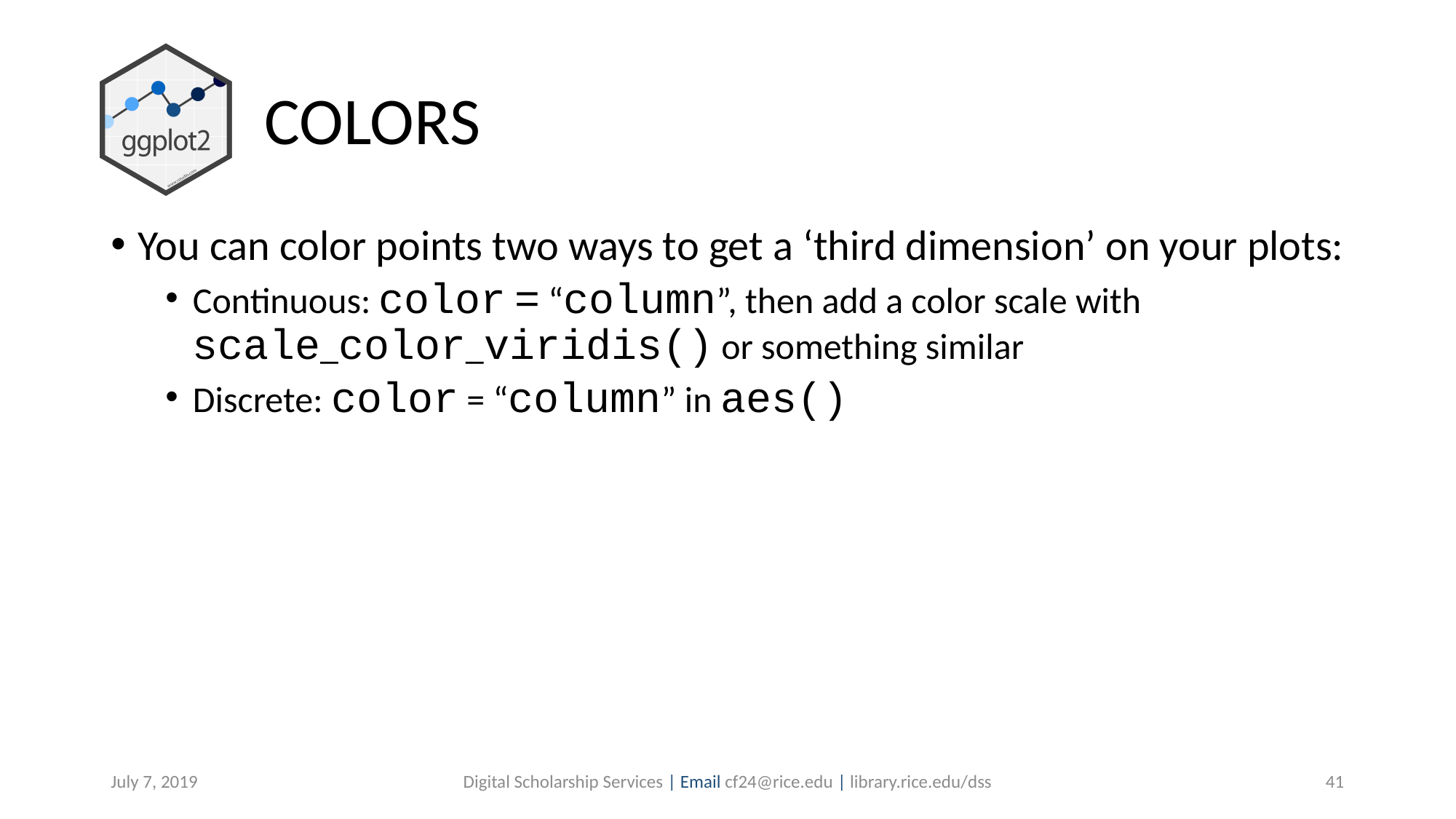

# COLORS
You can color points two ways to get a ‘third dimension’ on your plots:
Continuous: color = “column”, then add a color scale with scale_color_viridis() or something similar
Discrete: color = “column” in aes()

July 7, 2019
Digital Scholarship Services | Email cf24@rice.edu | library.rice.edu/dss
41